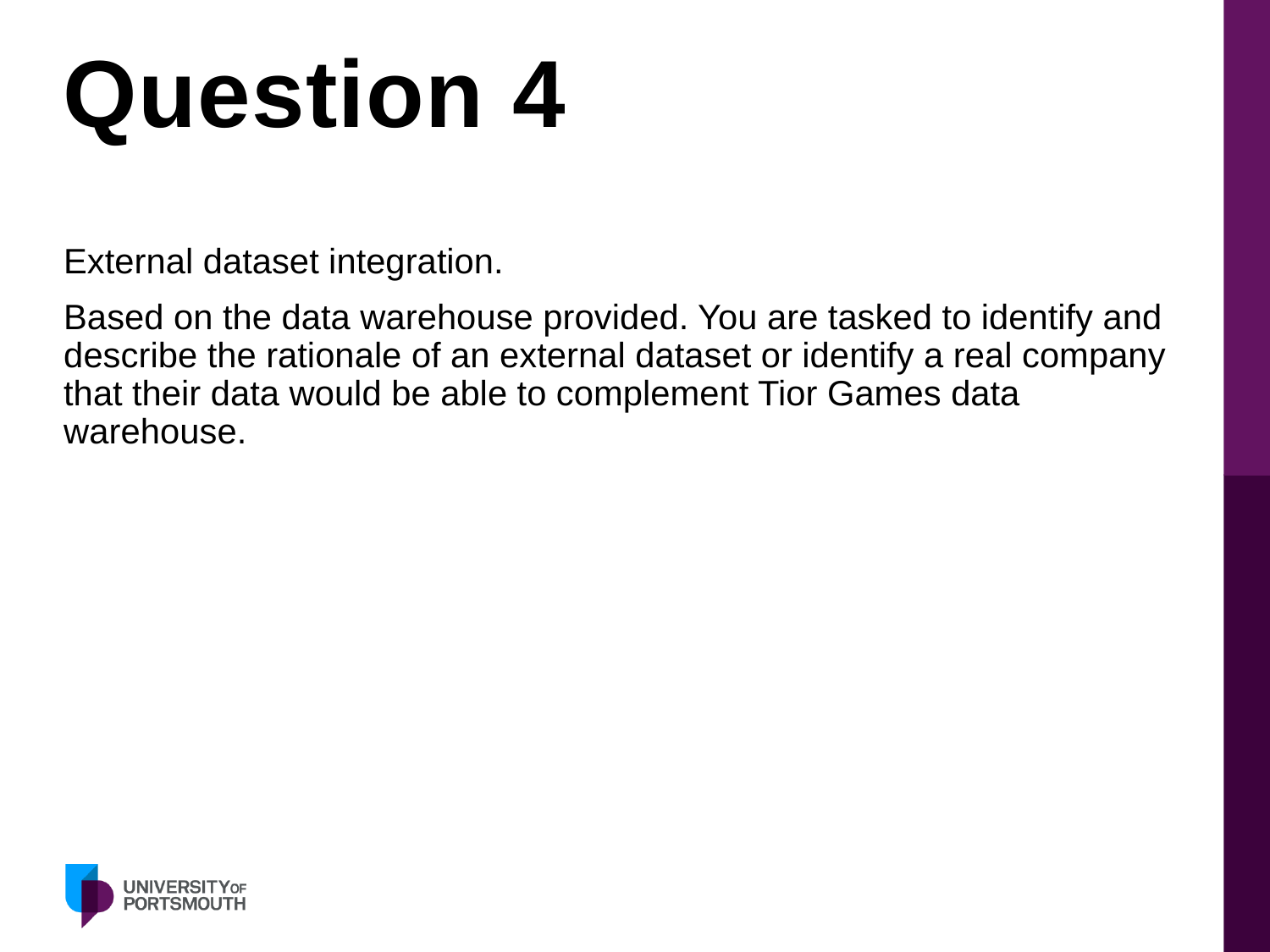

# Question 4
External dataset integration.
Based on the data warehouse provided. You are tasked to identify and describe the rationale of an external dataset or identify a real company that their data would be able to complement Tior Games data warehouse.